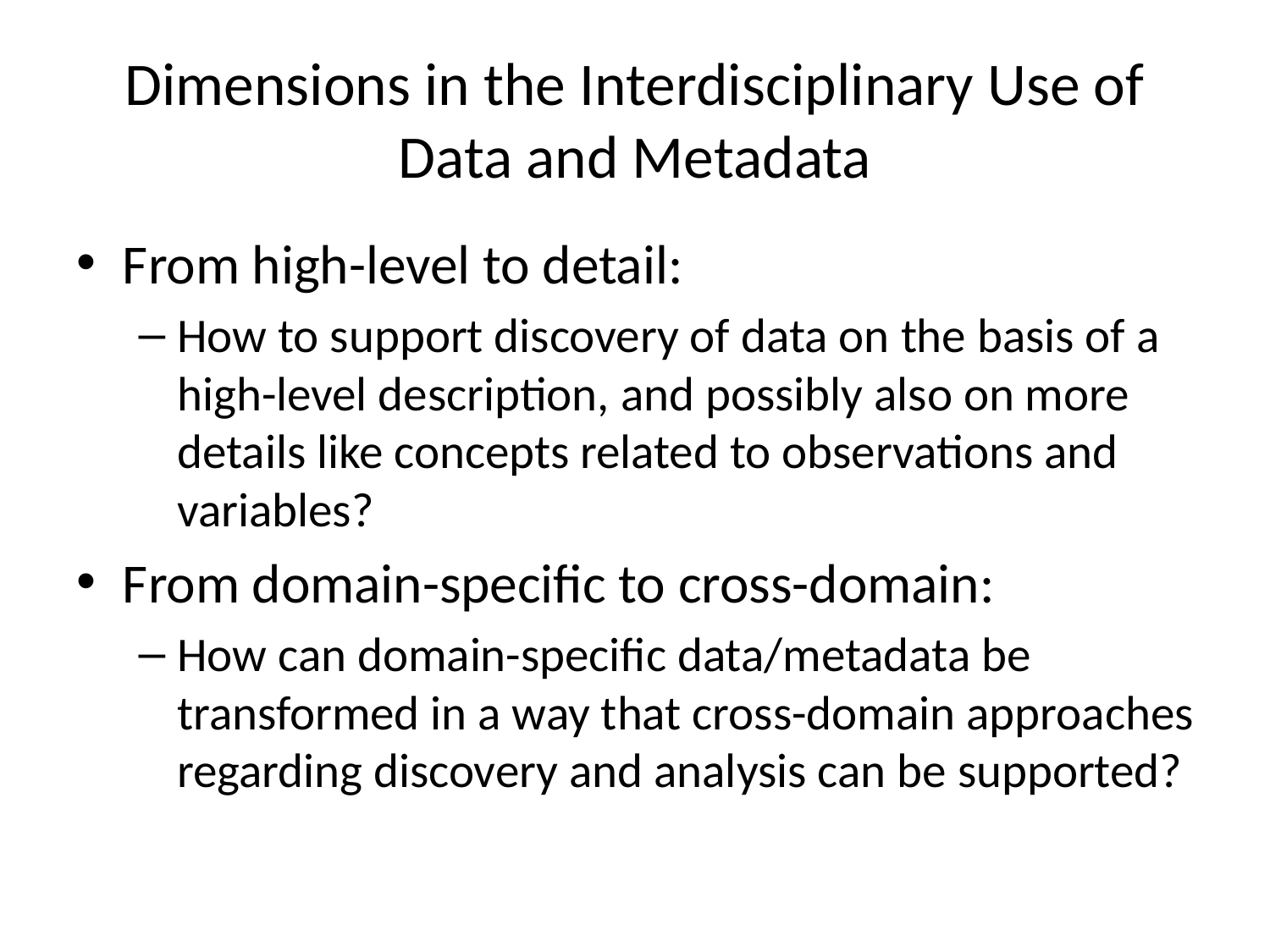

# Dimensions in the Interdisciplinary Use of Data and Metadata
From high-level to detail:
How to support discovery of data on the basis of a high-level description, and possibly also on more details like concepts related to observations and variables?
From domain-specific to cross-domain:
How can domain-specific data/metadata be transformed in a way that cross-domain approaches regarding discovery and analysis can be supported?